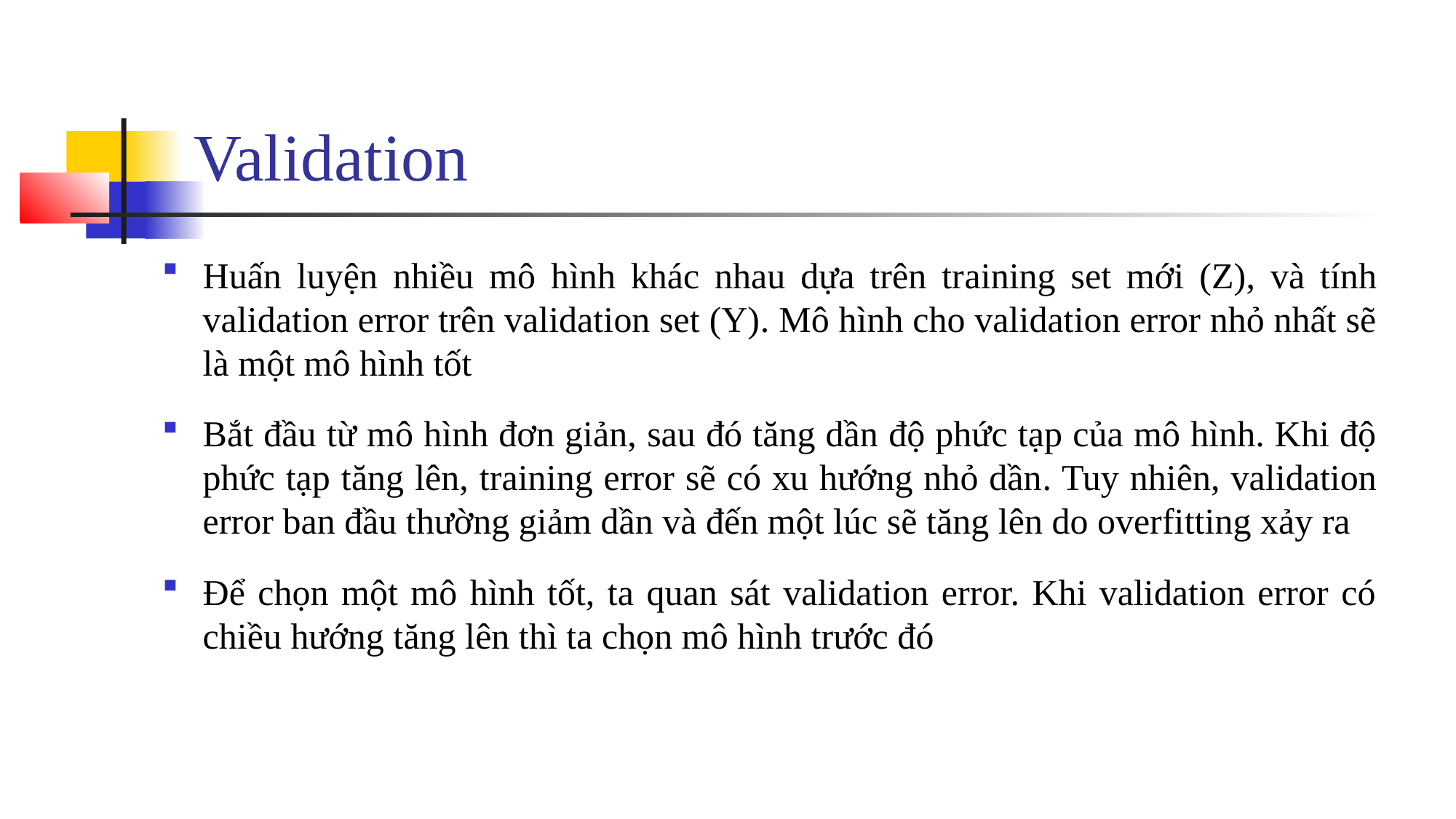

# Validation
Huấn luyện nhiều mô hình khác nhau dựa trên training set mới (Z), và tính validation error trên validation set (Y). Mô hình cho validation error nhỏ nhất sẽ là một mô hình tốt
Bắt đầu từ mô hình đơn giản, sau đó tăng dần độ phức tạp của mô hình. Khi độ phức tạp tăng lên, training error sẽ có xu hướng nhỏ dần. Tuy nhiên, validation error ban đầu thường giảm dần và đến một lúc sẽ tăng lên do overfitting xảy ra
Để chọn một mô hình tốt, ta quan sát validation error. Khi validation error có chiều hướng tăng lên thì ta chọn mô hình trước đó